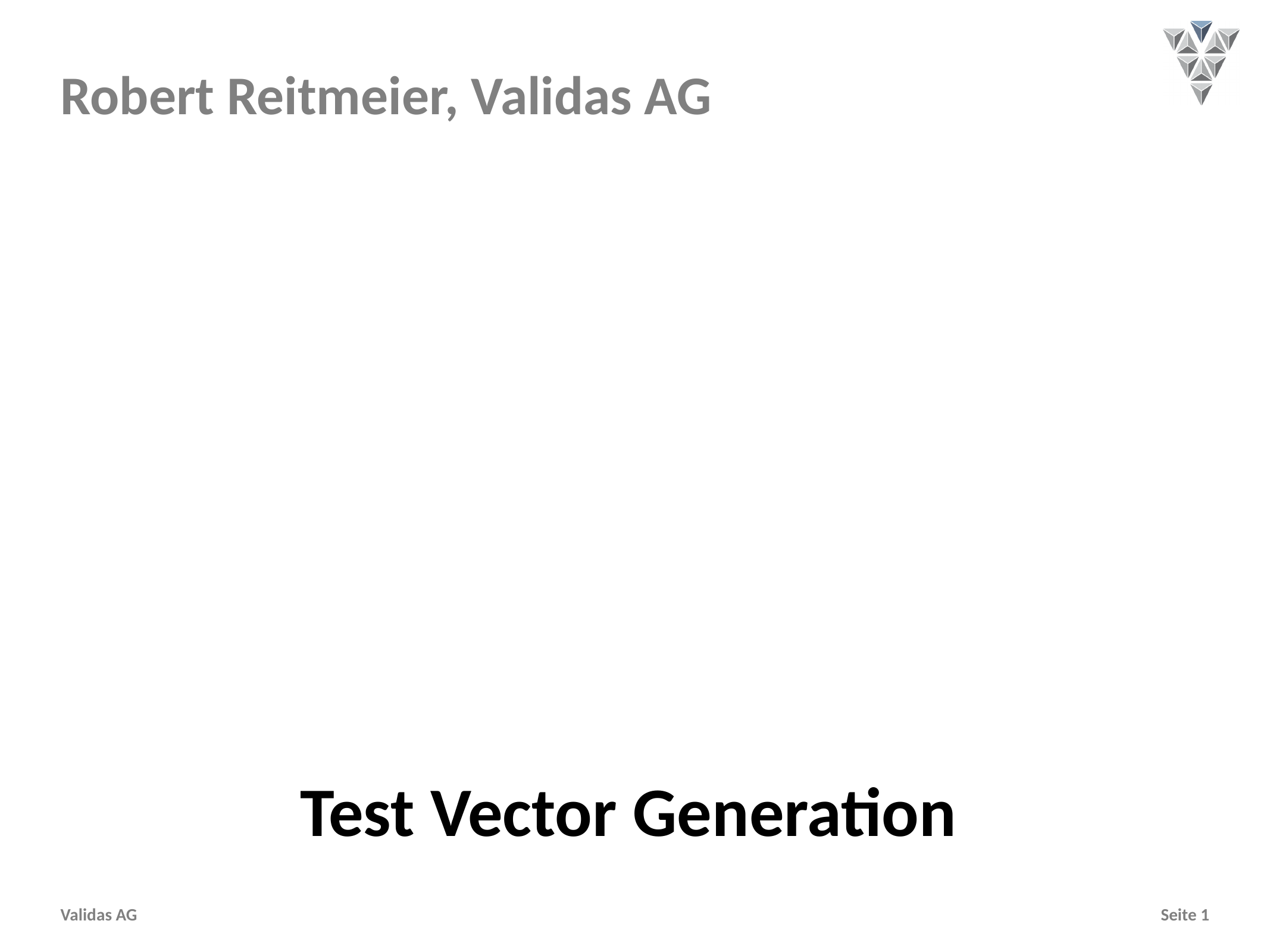

Robert Reitmeier, Validas AG
# Test Vector Generation